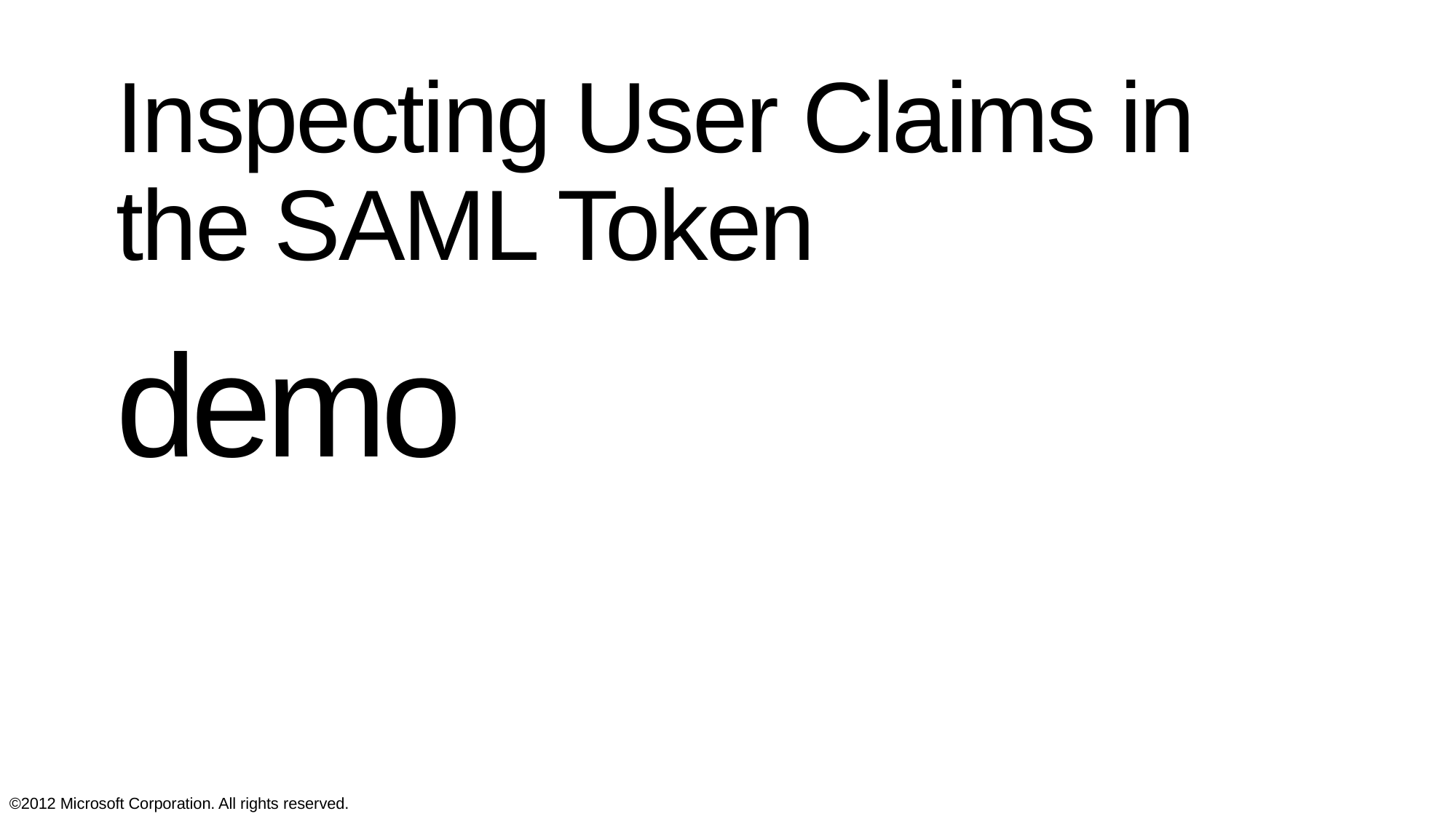

Inspecting User Claims in the SAML Token
demo